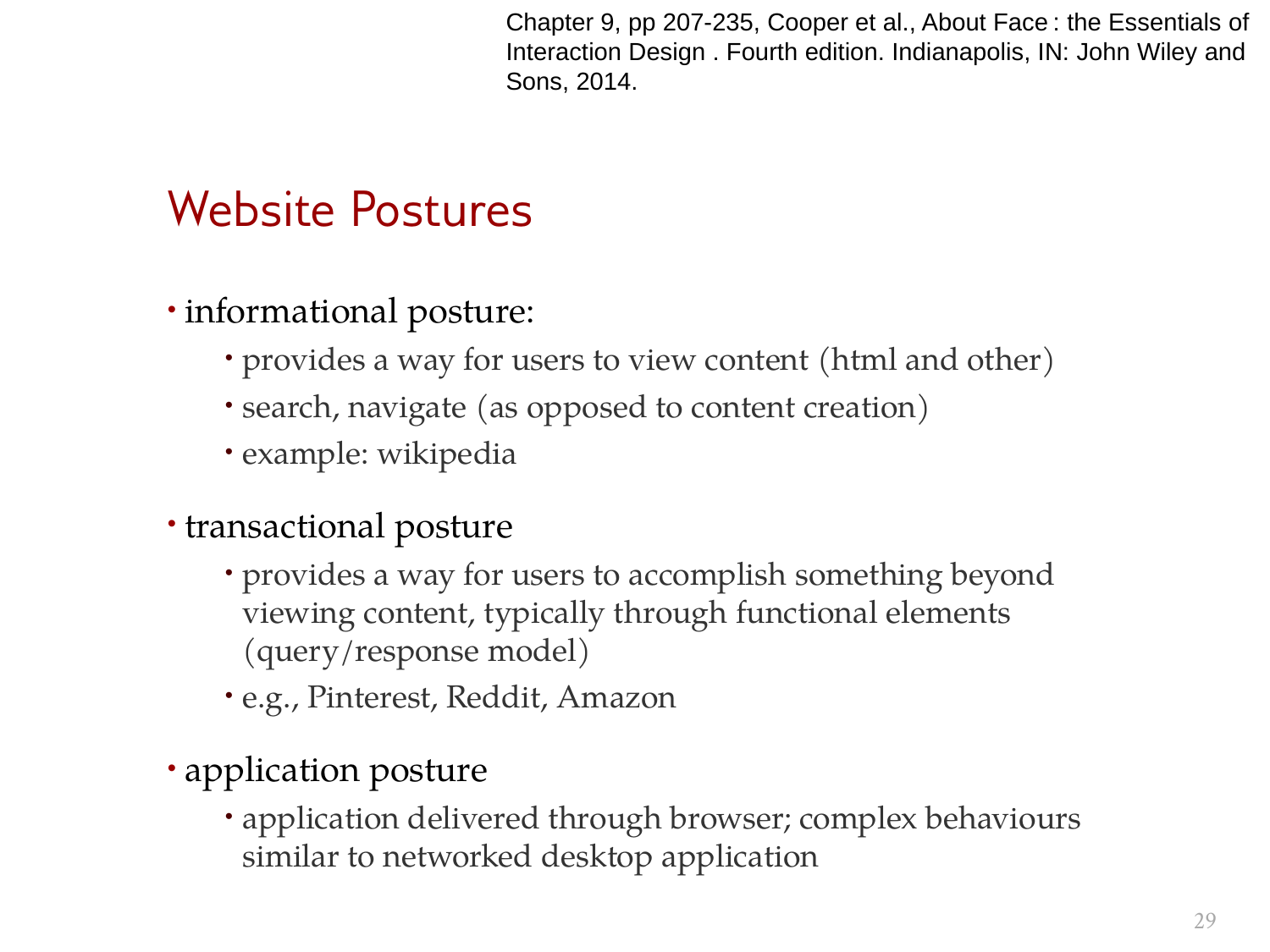

Chapter 9, pp 207-235, Cooper et al., About Face : the Essentials of Interaction Design . Fourth edition. Indianapolis, IN: John Wiley and Sons, 2014.
# Website Postures
informational posture:
provides a way for users to view content (html and other)
search, navigate (as opposed to content creation)
example: wikipedia
transactional posture
provides a way for users to accomplish something beyond viewing content, typically through functional elements (query/response model)
e.g., Pinterest, Reddit, Amazon
application posture
application delivered through browser; complex behaviours similar to networked desktop application

29